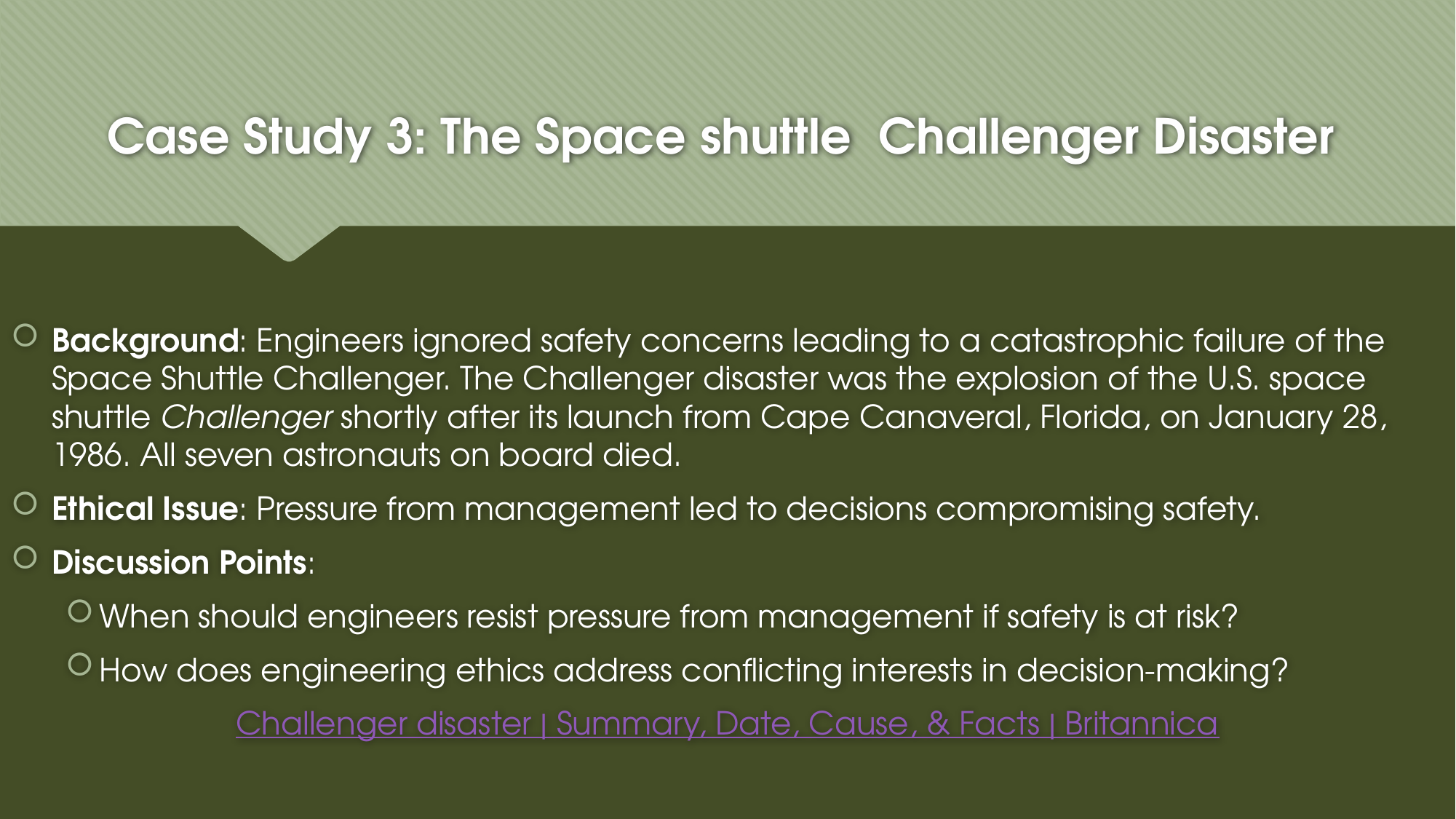

# Case Study 3: The Space shuttle  Challenger Disaster
Background: Engineers ignored safety concerns leading to a catastrophic failure of the Space Shuttle Challenger. The Challenger disaster was the explosion of the U.S. space shuttle Challenger shortly after its launch from Cape Canaveral, Florida, on January 28, 1986. All seven astronauts on board died.
Ethical Issue: Pressure from management led to decisions compromising safety.
Discussion Points:
When should engineers resist pressure from management if safety is at risk?
How does engineering ethics address conflicting interests in decision-making?
Challenger disaster | Summary, Date, Cause, & Facts | Britannica